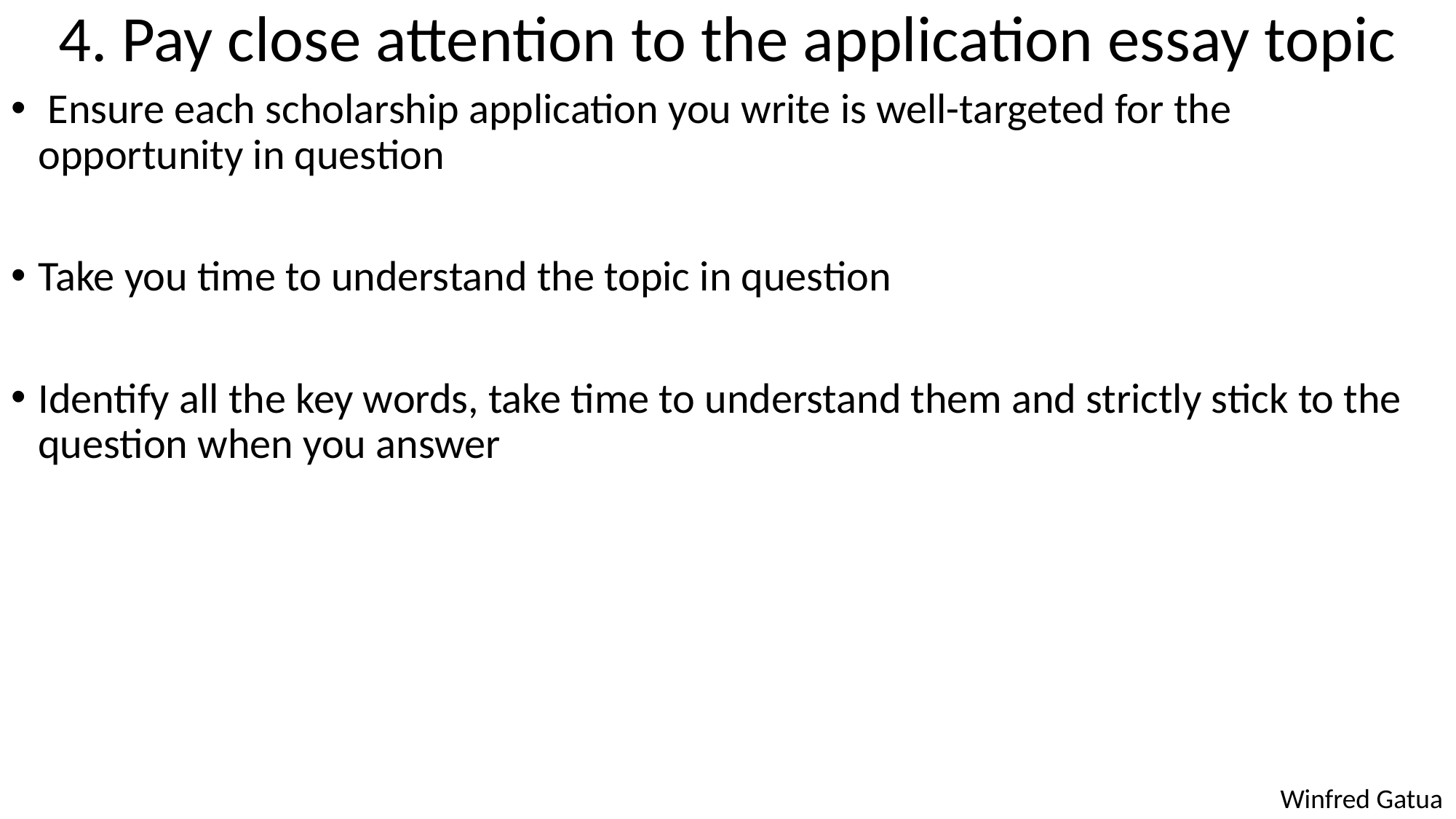

# 4. Pay close attention to the application essay topic
 Ensure each scholarship application you write is well-targeted for the opportunity in question

Take you time to understand the topic in question

Identify all the key words, take time to understand them and strictly stick to the question when you answer